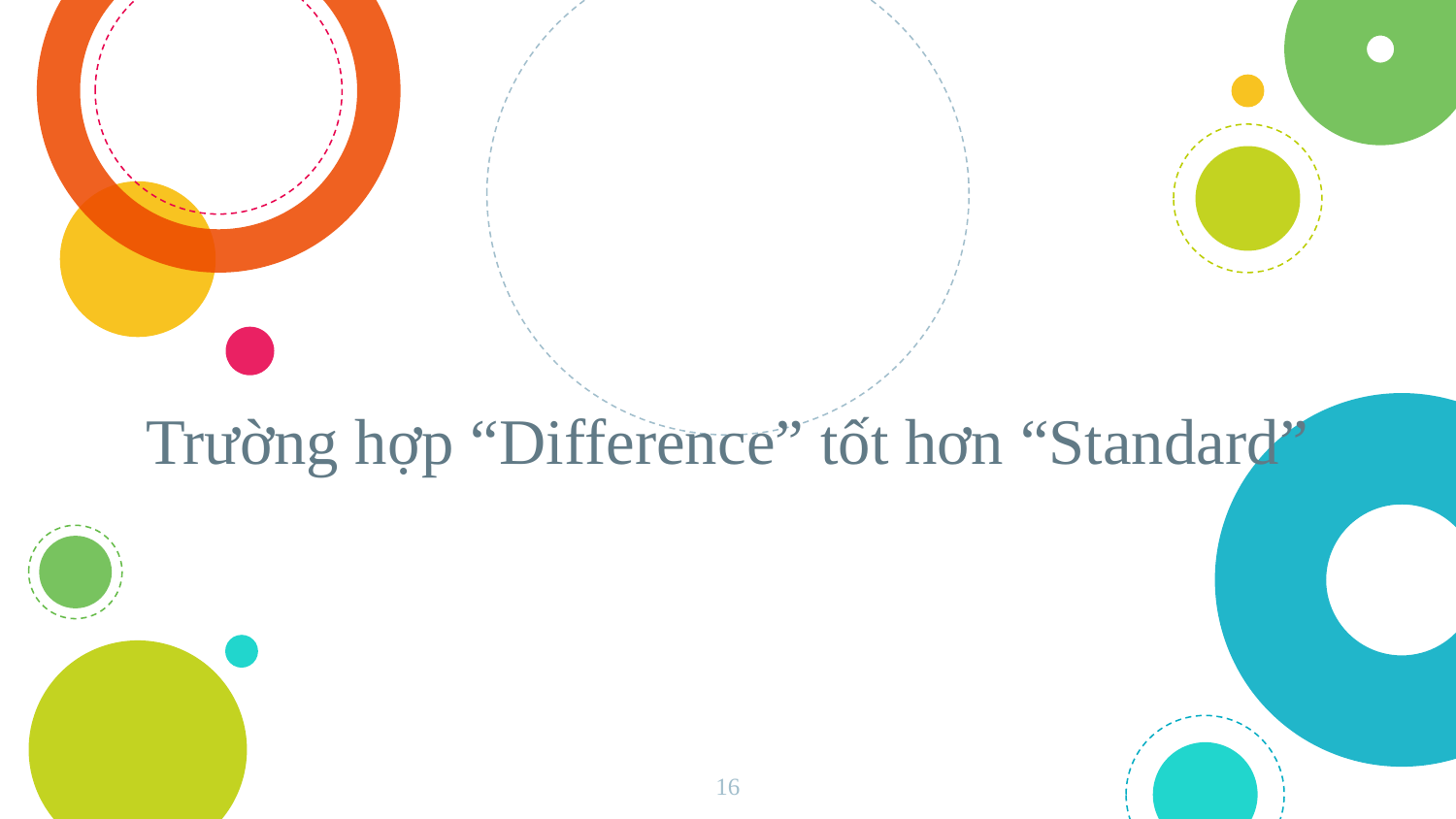

# Trường hợp “Difference” tốt hơn “Standard”

16